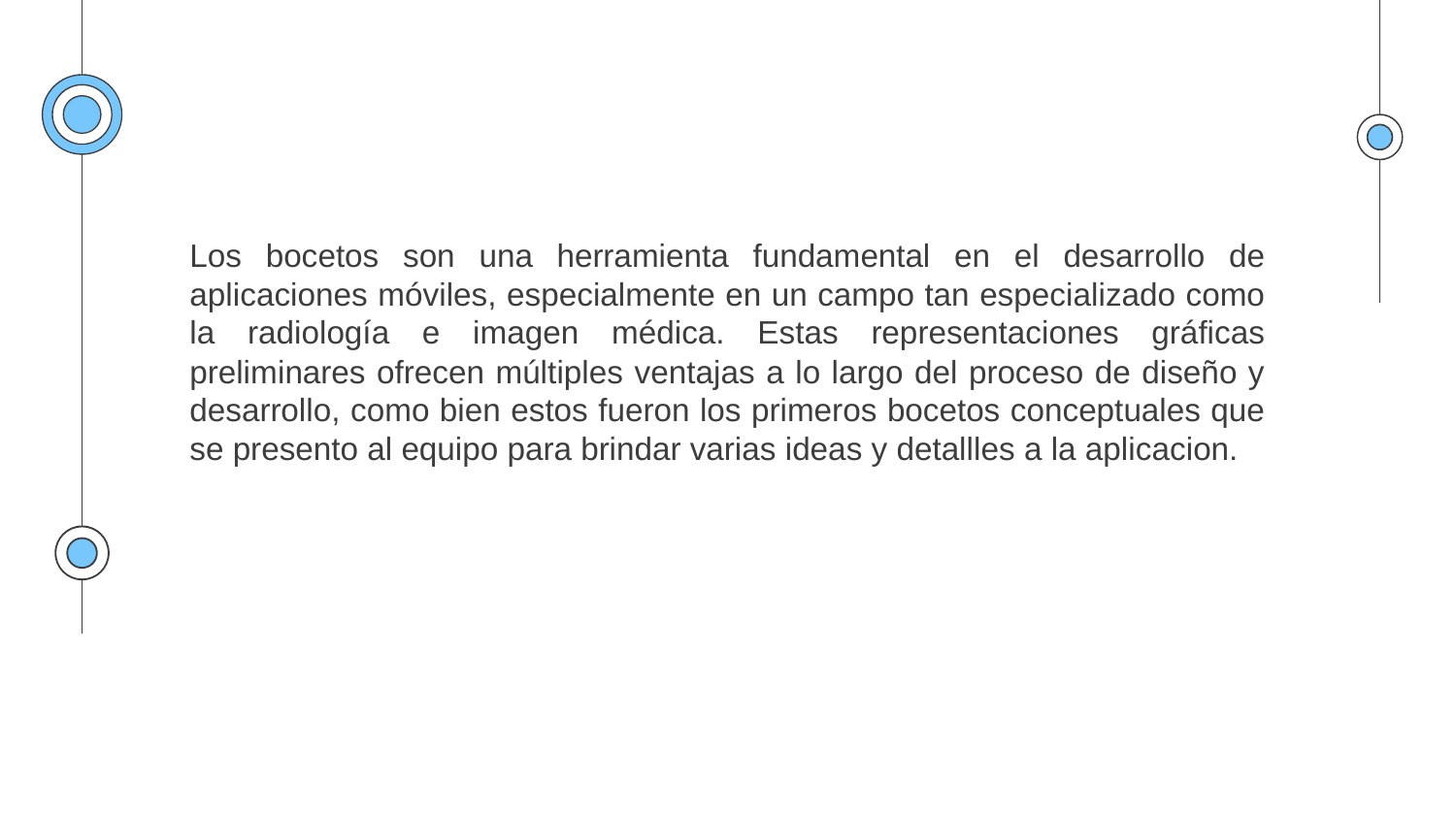

Los bocetos son una herramienta fundamental en el desarrollo de aplicaciones móviles, especialmente en un campo tan especializado como la radiología e imagen médica. Estas representaciones gráficas preliminares ofrecen múltiples ventajas a lo largo del proceso de diseño y desarrollo, como bien estos fueron los primeros bocetos conceptuales que se presento al equipo para brindar varias ideas y detallles a la aplicacion.